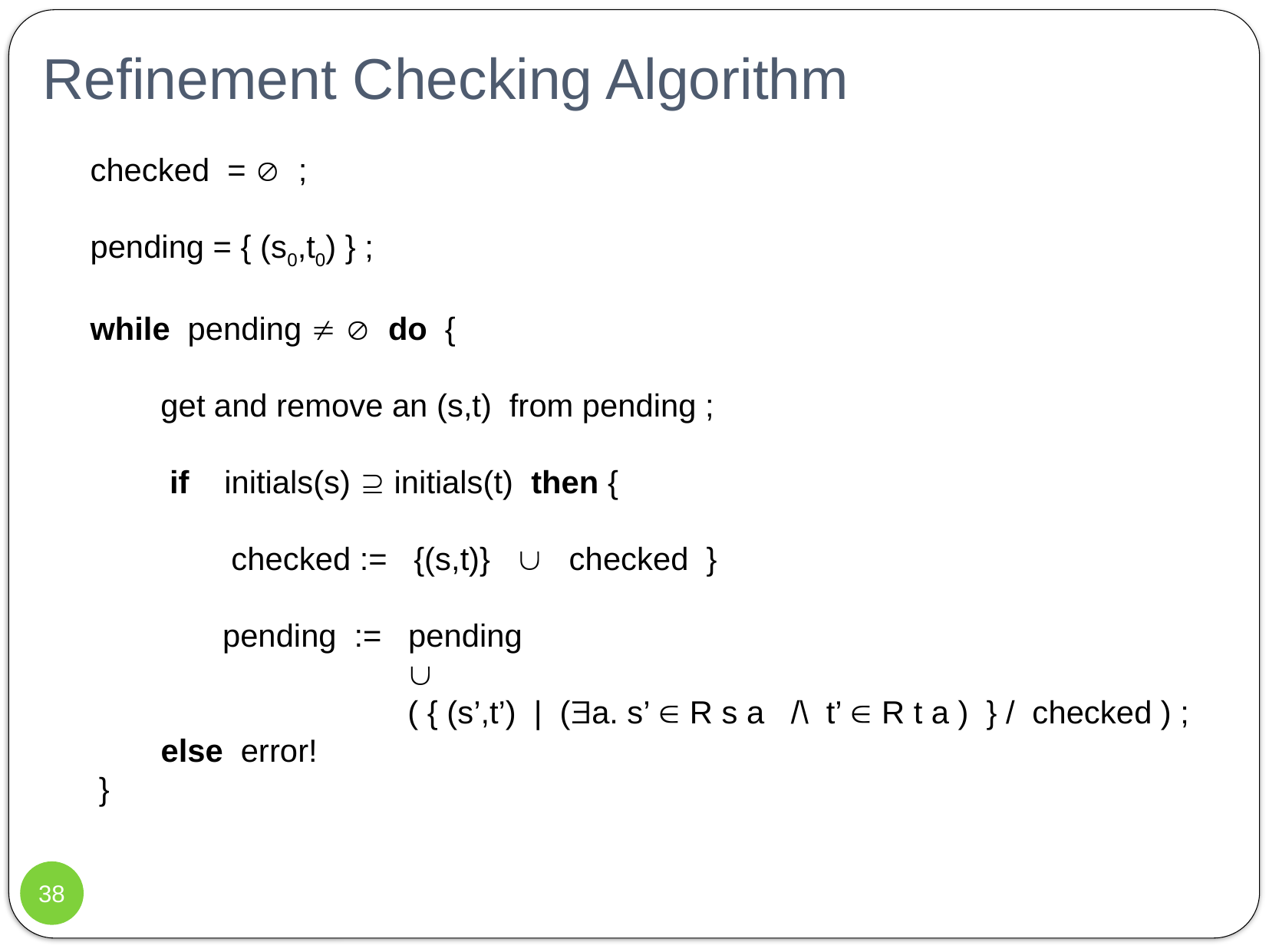

# Refinement Checking Algorithm
checked  = ∅  ;
pending = { (s0,t0) } ;
while  pending ≠ ∅  do  {
        get and remove an (s,t)  from pending ;
         if    initials(s) ⊇ initials(t)  then {
                checked :=   {(s,t)}   ∪   checked  }
               pending  :=   pending
                                    ∪
                                    ( { (s’,t’)  |  (∃a. s’ ∈ R s a   /\  t’ ∈ R t a )  } /  checked ) ;
        else  error!
 }
38